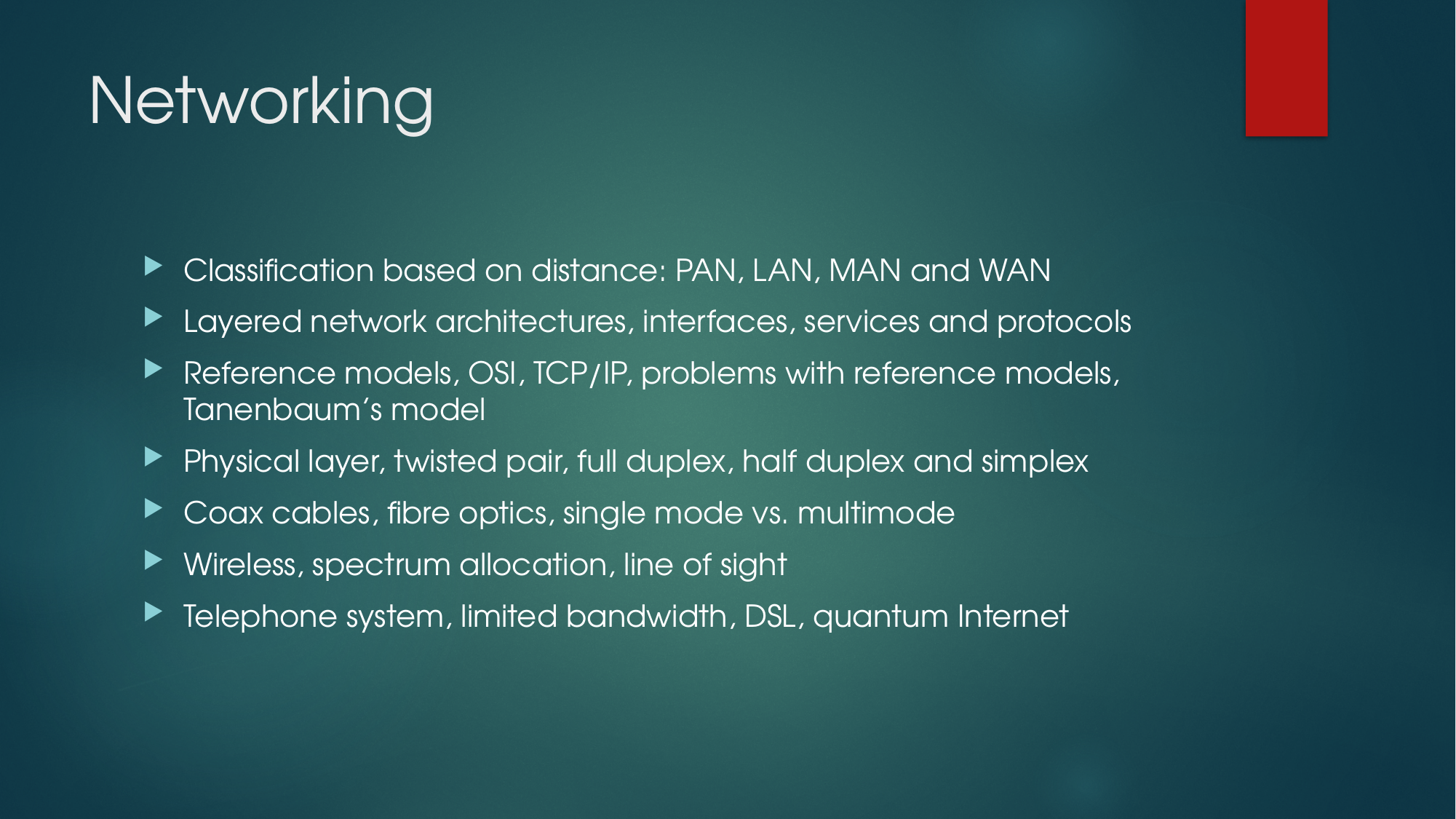

# Networking
Classification based on distance: PAN, LAN, MAN and WAN
Layered network architectures, interfaces, services and protocols
Reference models, OSI, TCP/IP, problems with reference models, Tanenbaum’s model
Physical layer, twisted pair, full duplex, half duplex and simplex
Coax cables, fibre optics, single mode vs. multimode
Wireless, spectrum allocation, line of sight
Telephone system, limited bandwidth, DSL, quantum Internet